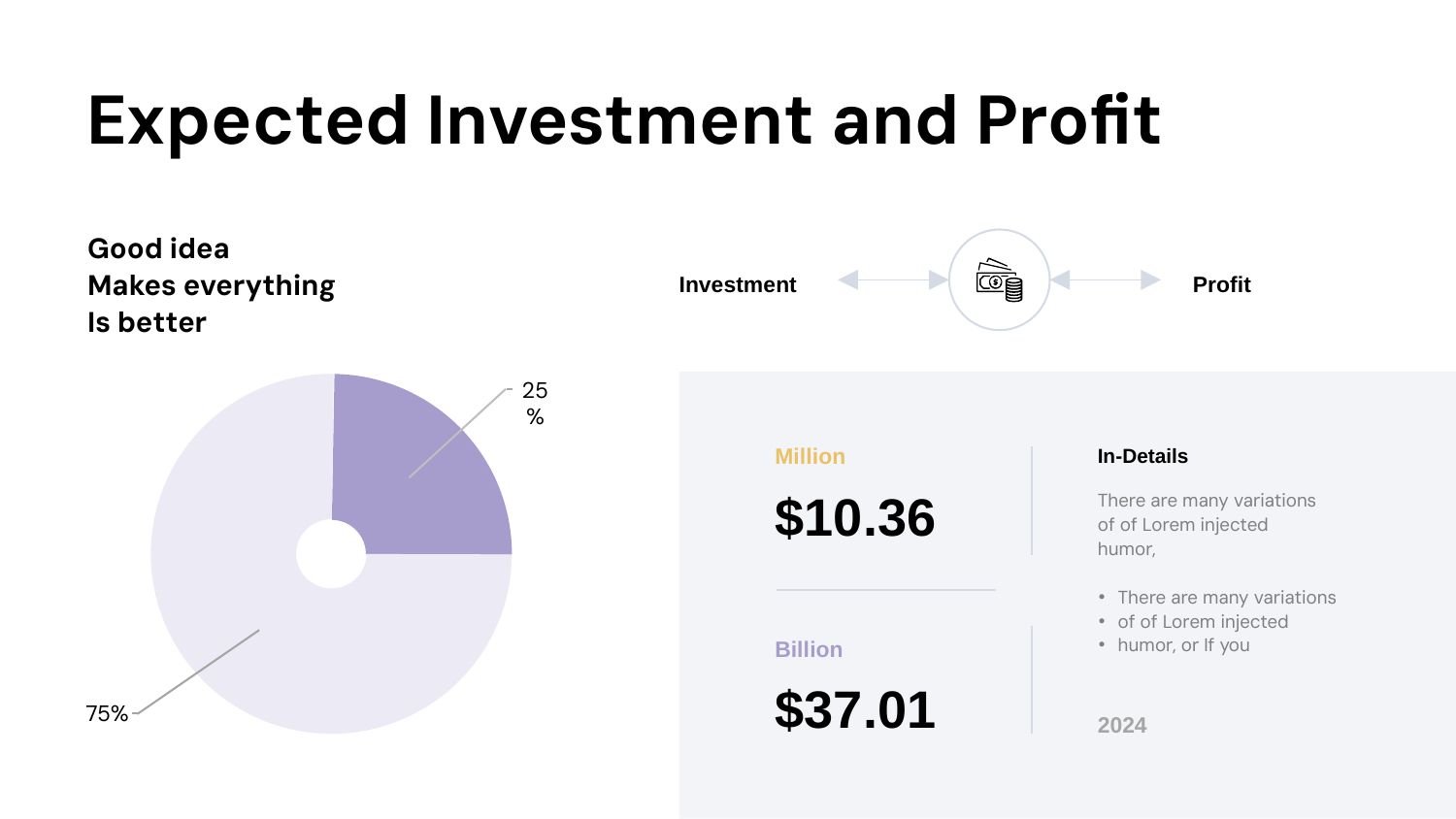

Expected Investment and Profit
Good idea
Makes everything
Is better

Investment
Profit
25%

Million
$10.36
In-Details
There are many variations of of Lorem injected humor,
There are many variations
of of Lorem injected
humor, or If you
$37.01
Billion
75%
2024